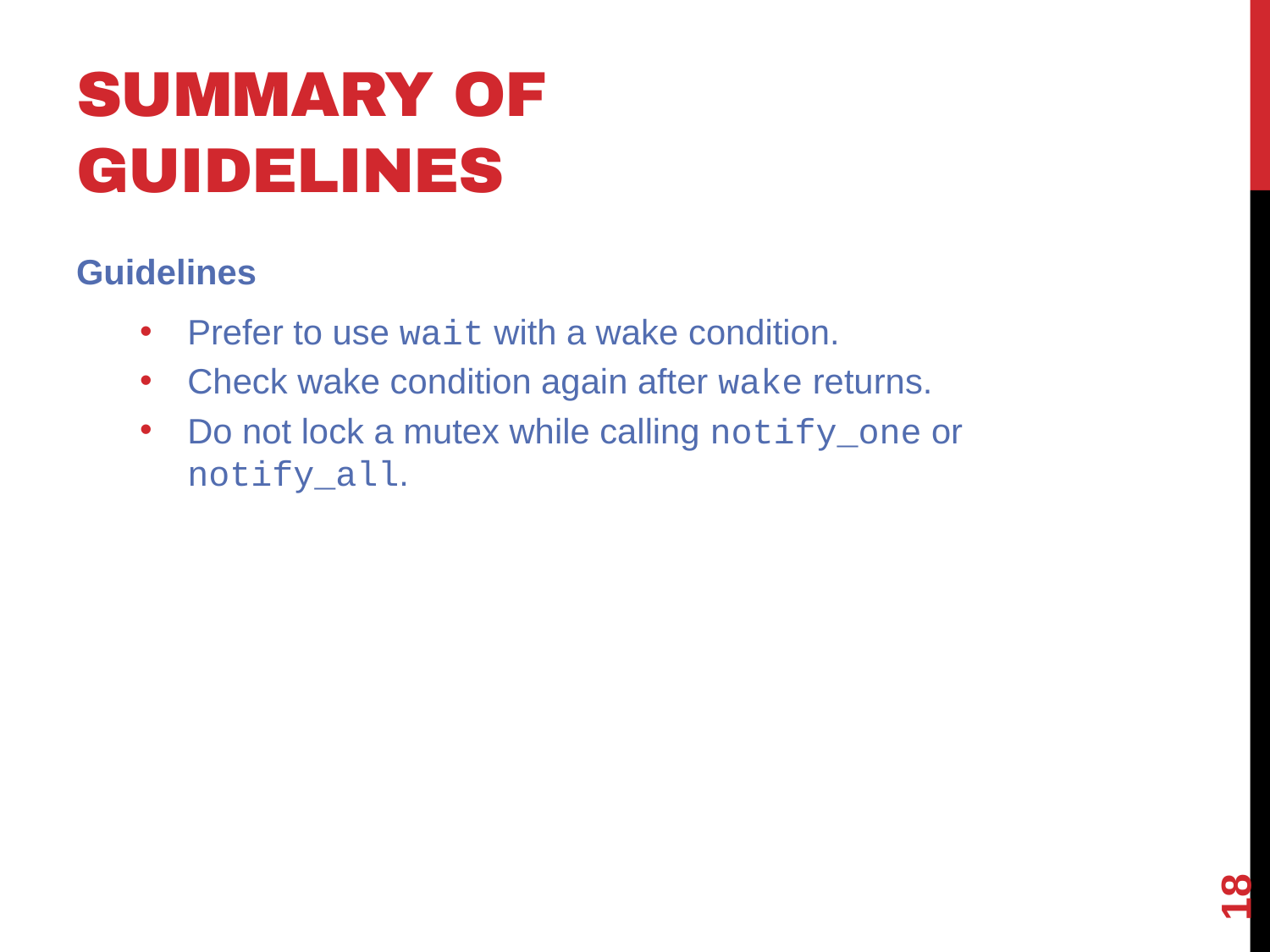

# Summary of guidelines
Guidelines
Prefer to use wait with a wake condition.
Check wake condition again after wake returns.
Do not lock a mutex while calling notify_one or notify_all.

18